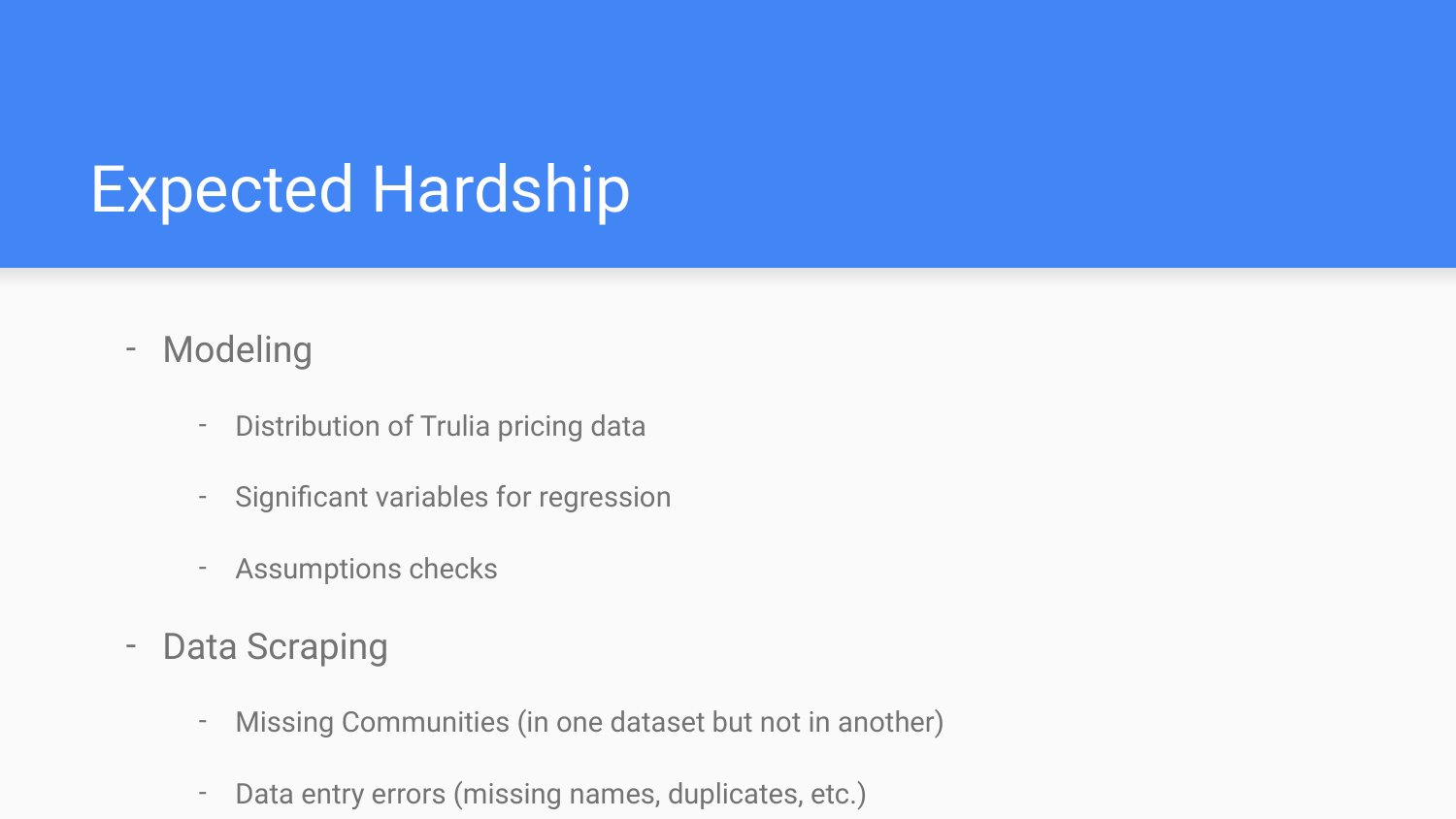

# Expected Hardship
Modeling
Distribution of Trulia pricing data
Significant variables for regression
Assumptions checks
Data Scraping
Missing Communities (in one dataset but not in another)
Data entry errors (missing names, duplicates, etc.)
Implementation
Learning new libraries (pandas, scipy…)
Creating a website
Embedding python program in a webpage